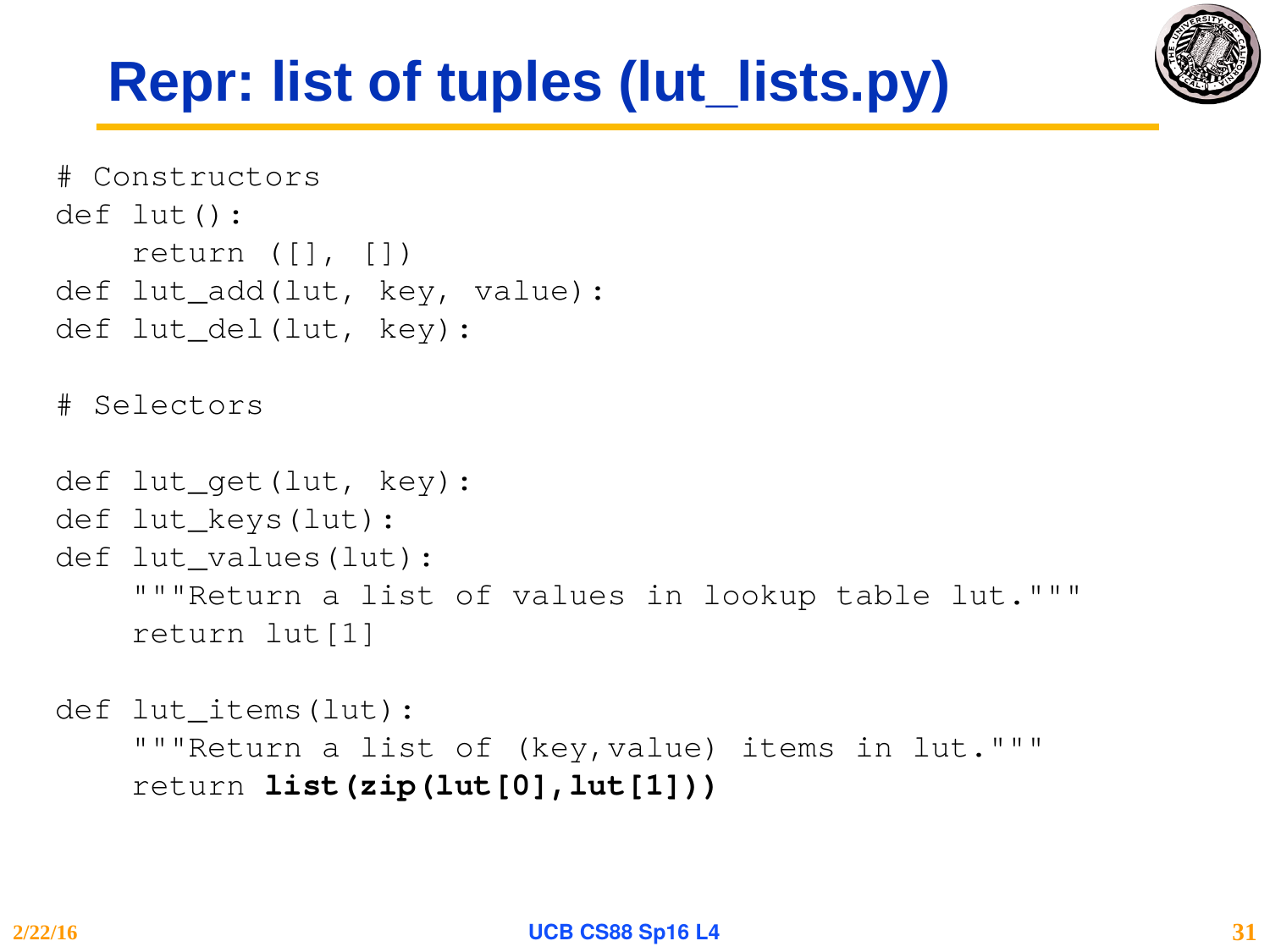

# Repr: list of tuples (lut_lists.py)
# Constructors
def lut():
    return ([], [])
def lut_add(lut, key, value):
def lut_del(lut, key):

# Selectors

def lut_get(lut, key):
def lut_keys(lut):
def lut_values(lut):
    """Return a list of values in lookup table lut."""
    return lut[1]

def lut_items(lut):
    """Return a list of (key,value) items in lut."""
    return list(zip(lut[0],lut[1]))
2/22/16
UCB CS88 Sp16 L4
31